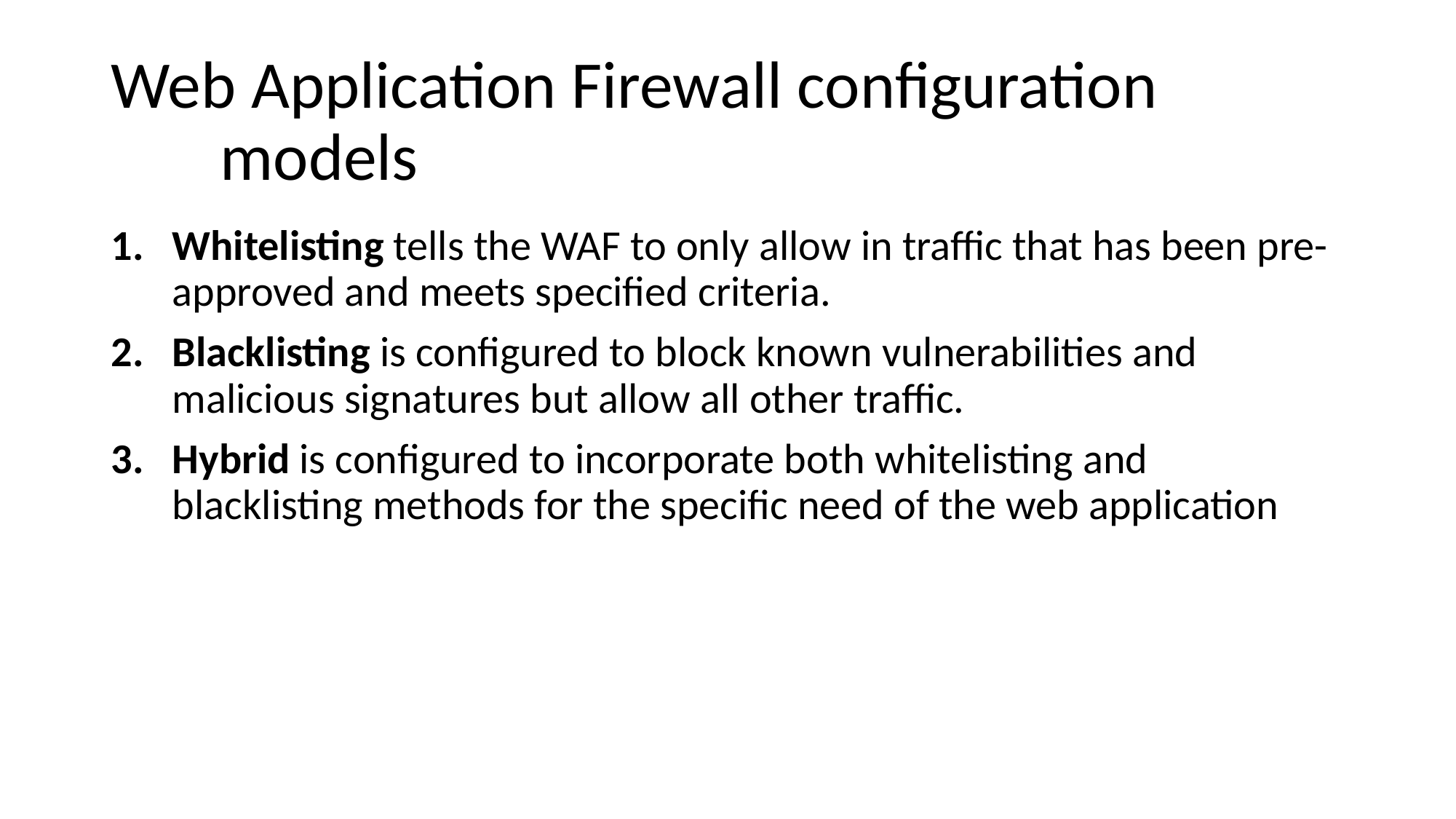

# Web Application Firewall configuration 			models
Whitelisting tells the WAF to only allow in traffic that has been pre-approved and meets specified criteria.
Blacklisting is configured to block known vulnerabilities and malicious signatures but allow all other traffic.
Hybrid is configured to incorporate both whitelisting and blacklisting methods for the specific need of the web application